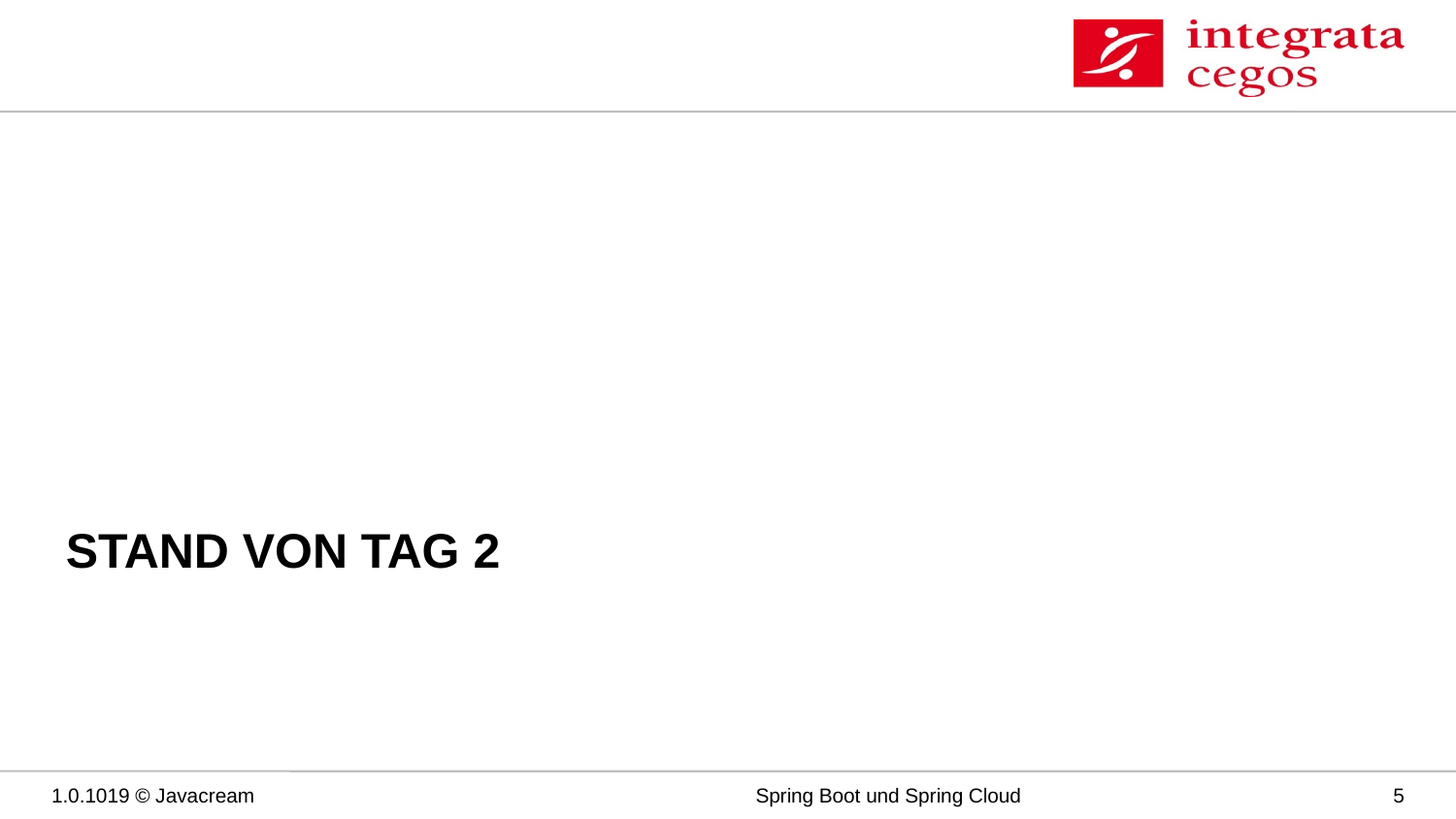

# Stand von Tag 2
1.0.1019 © Javacream
Spring Boot und Spring Cloud
5